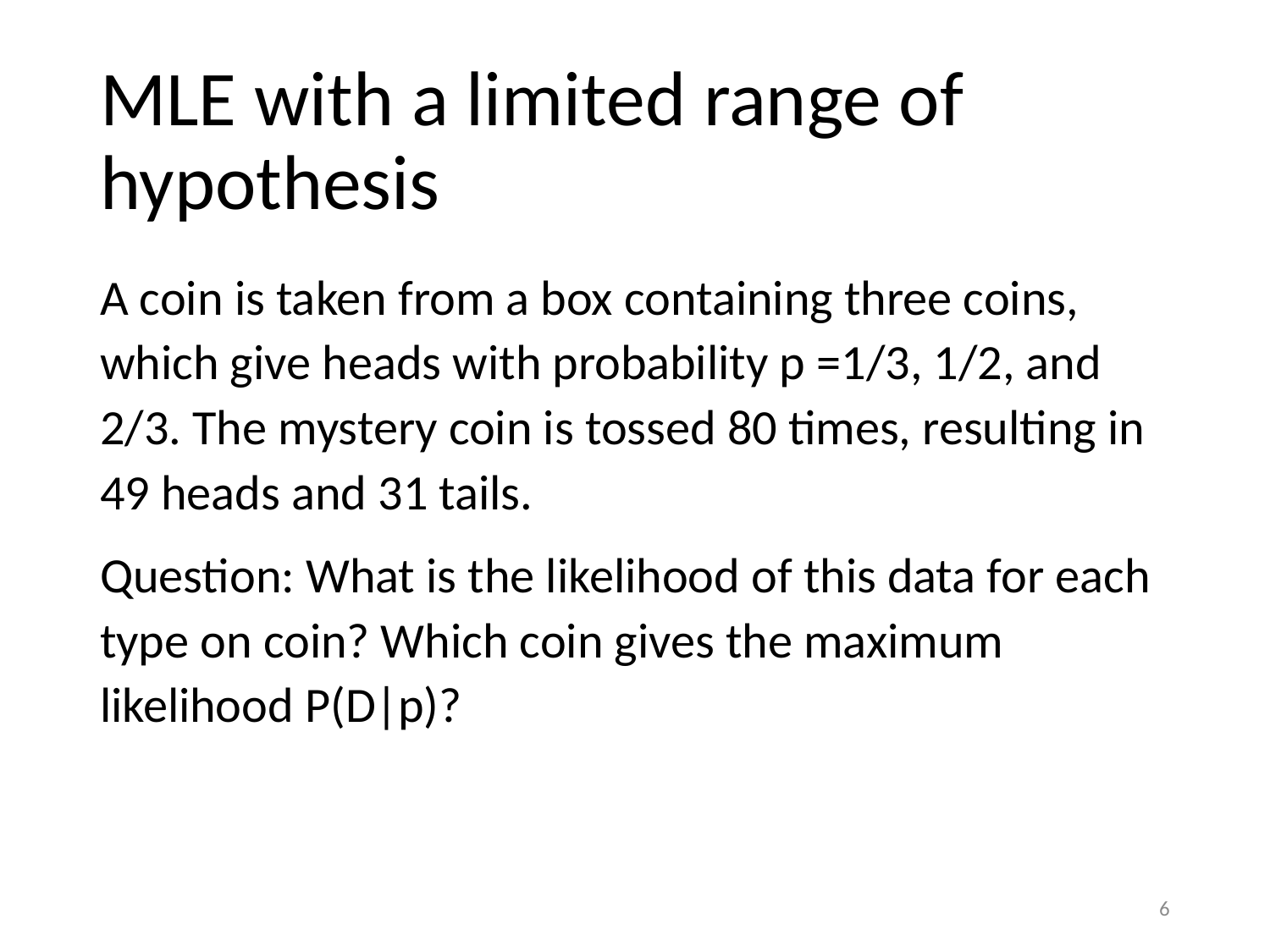

# MLE with a limited range of hypothesis
A coin is taken from a box containing three coins, which give heads with probability p =1/3, 1/2, and 2/3. The mystery coin is tossed 80 times, resulting in 49 heads and 31 tails.
Question: What is the likelihood of this data for each type on coin? Which coin gives the maximum likelihood P(D|p)?
6